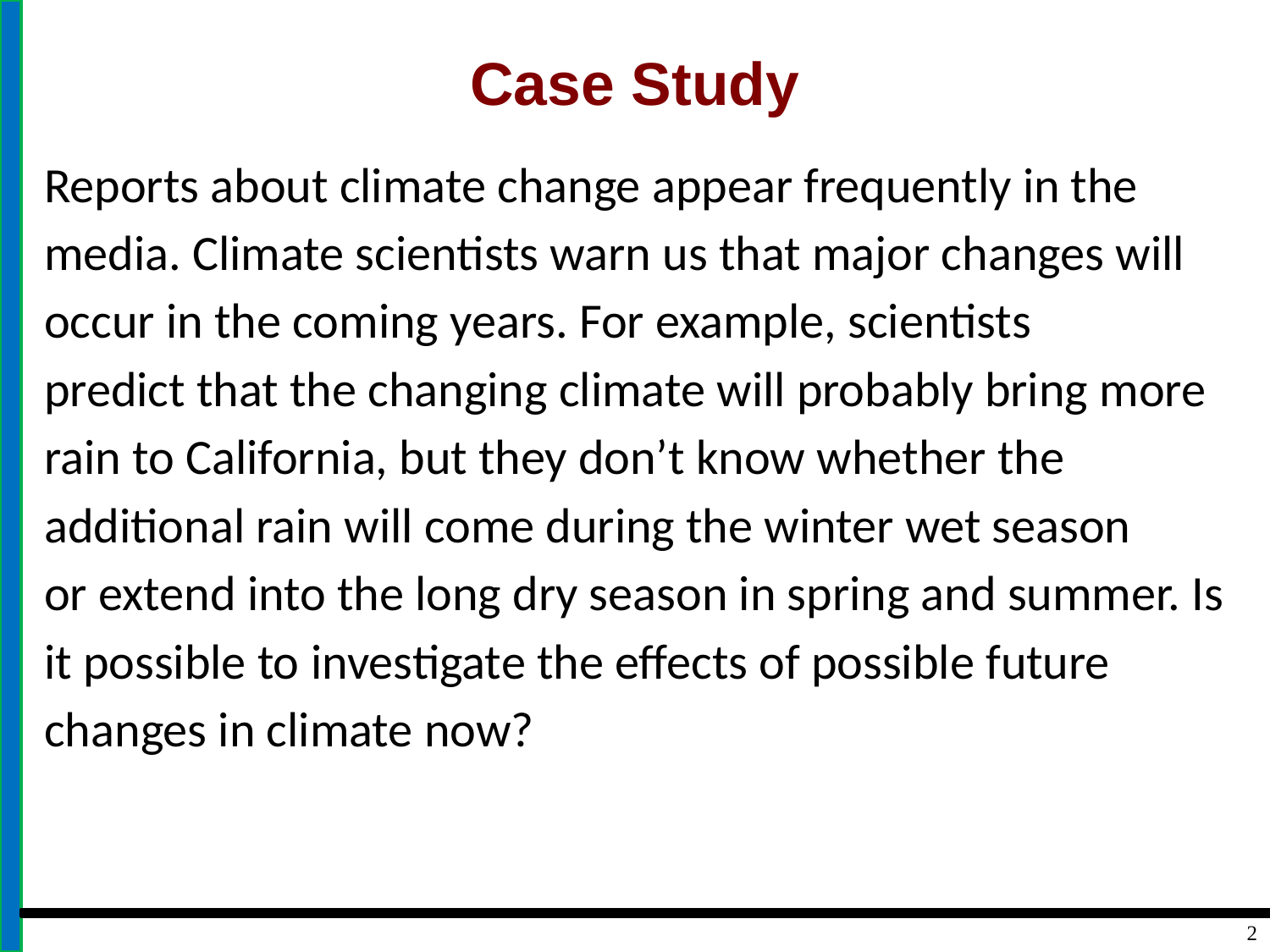

# Case Study
Reports about climate change appear frequently in the media. Climate scientists warn us that major changes will occur in the coming years. For example, scientists
predict that the changing climate will probably bring more rain to California, but they don’t know whether the additional rain will come during the winter wet season
or extend into the long dry season in spring and summer. Is it possible to investigate the effects of possible future changes in climate now?